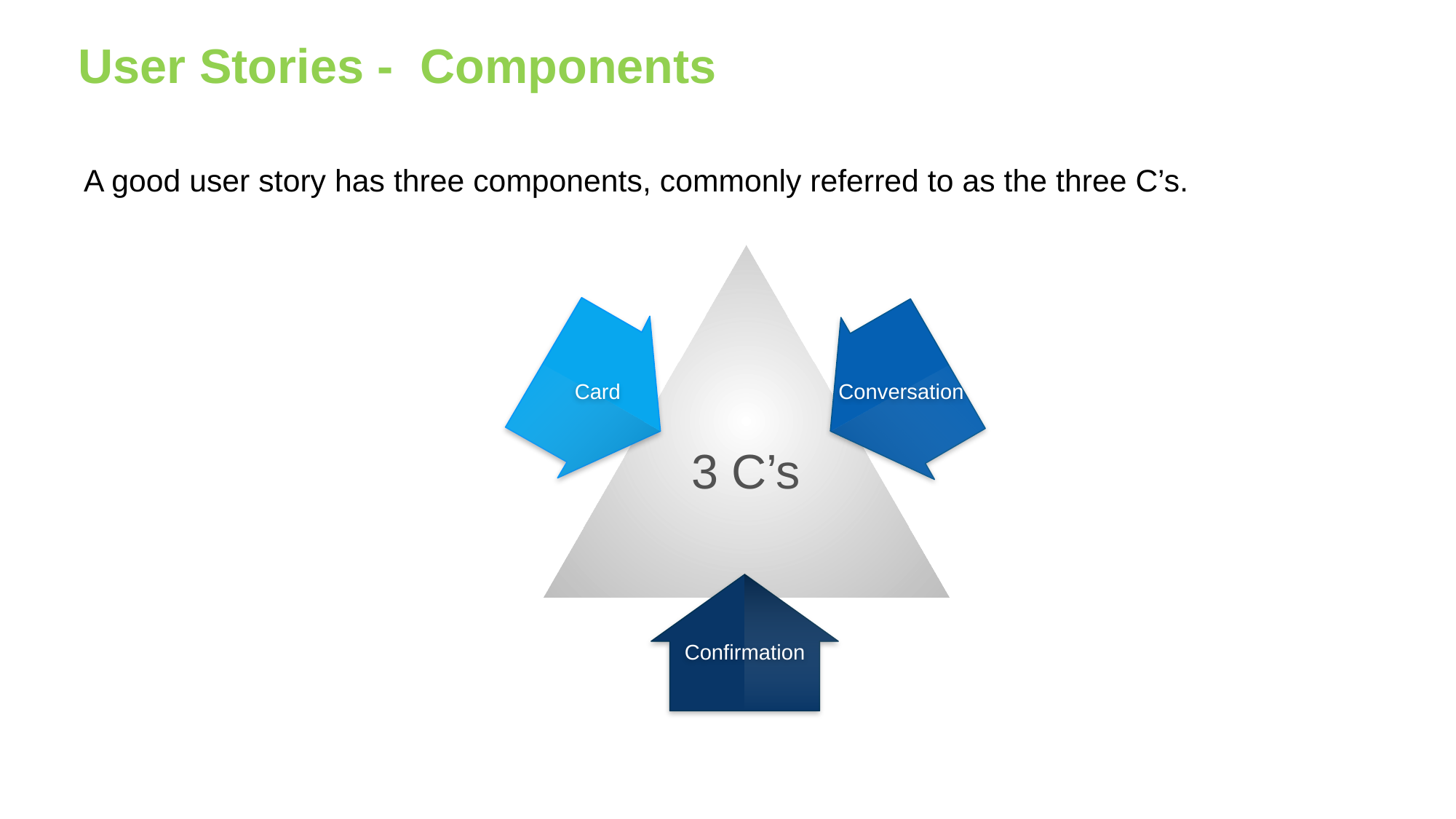

User Stories -  Components

A good user story has three components, commonly referred to as the three C’s.

Conversation
Card
3 C’s

Confirmation